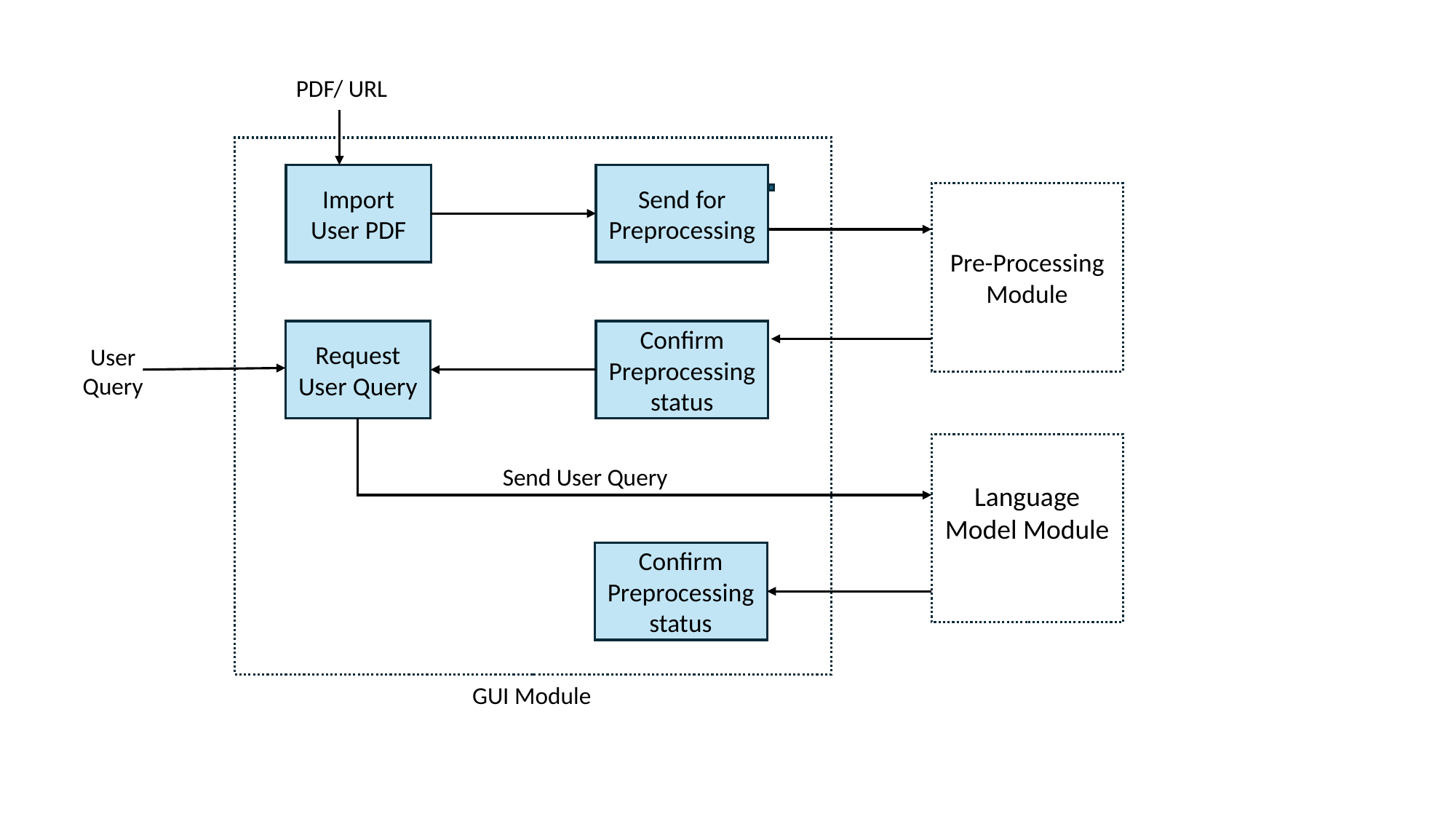

PDF/ URL

Import User PDF
Send for Preprocessing
Pre-Processing Module

Request User Query
Confirm Preprocessing status
User Query
Language Model Module

Send User Query
Confirm Preprocessing status
GUI Module